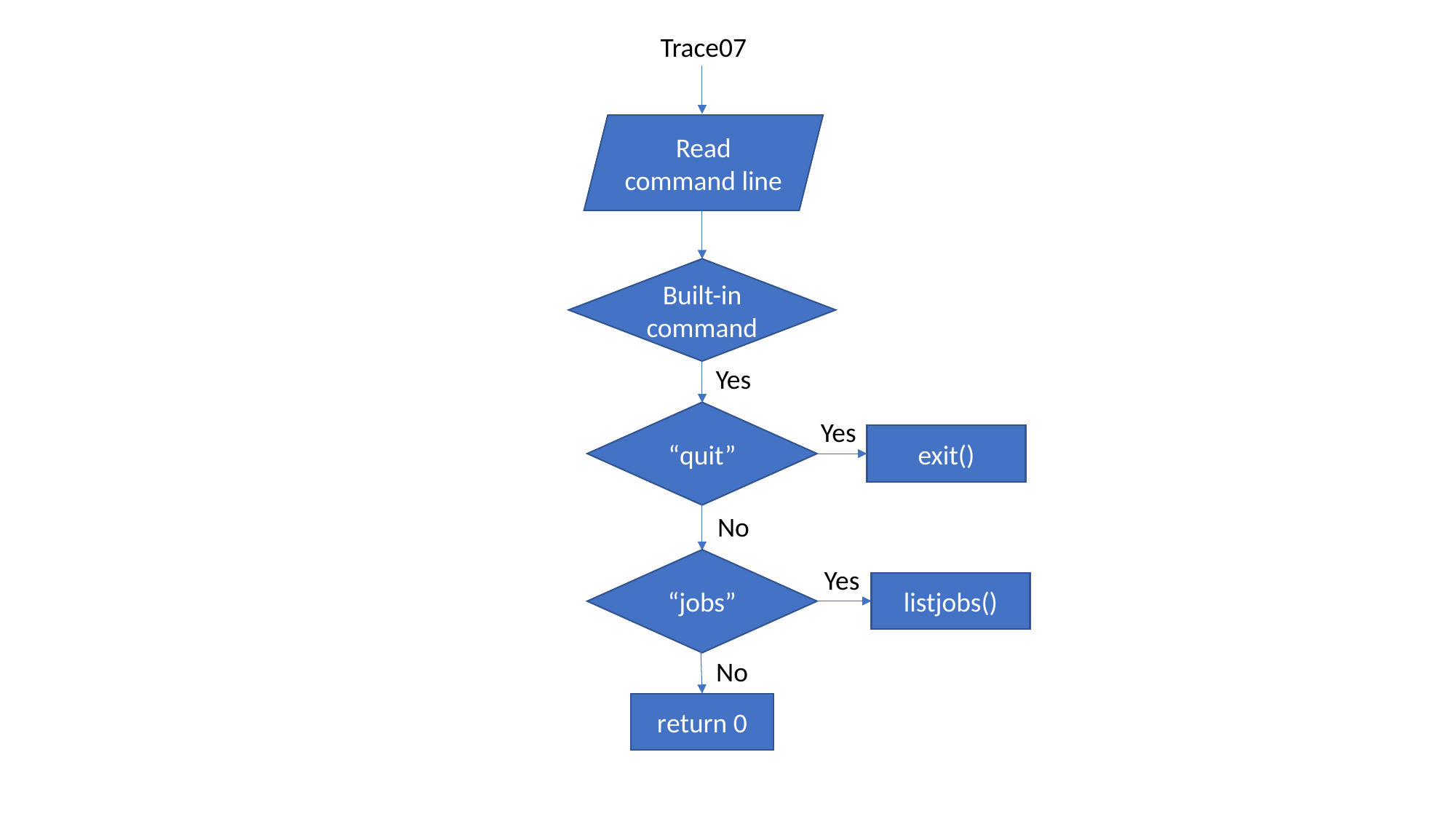

Trace07
Read command line
Built-in command
Yes
“quit”
Yes
exit()
No
“jobs”
Yes
listjobs()
No
return 0